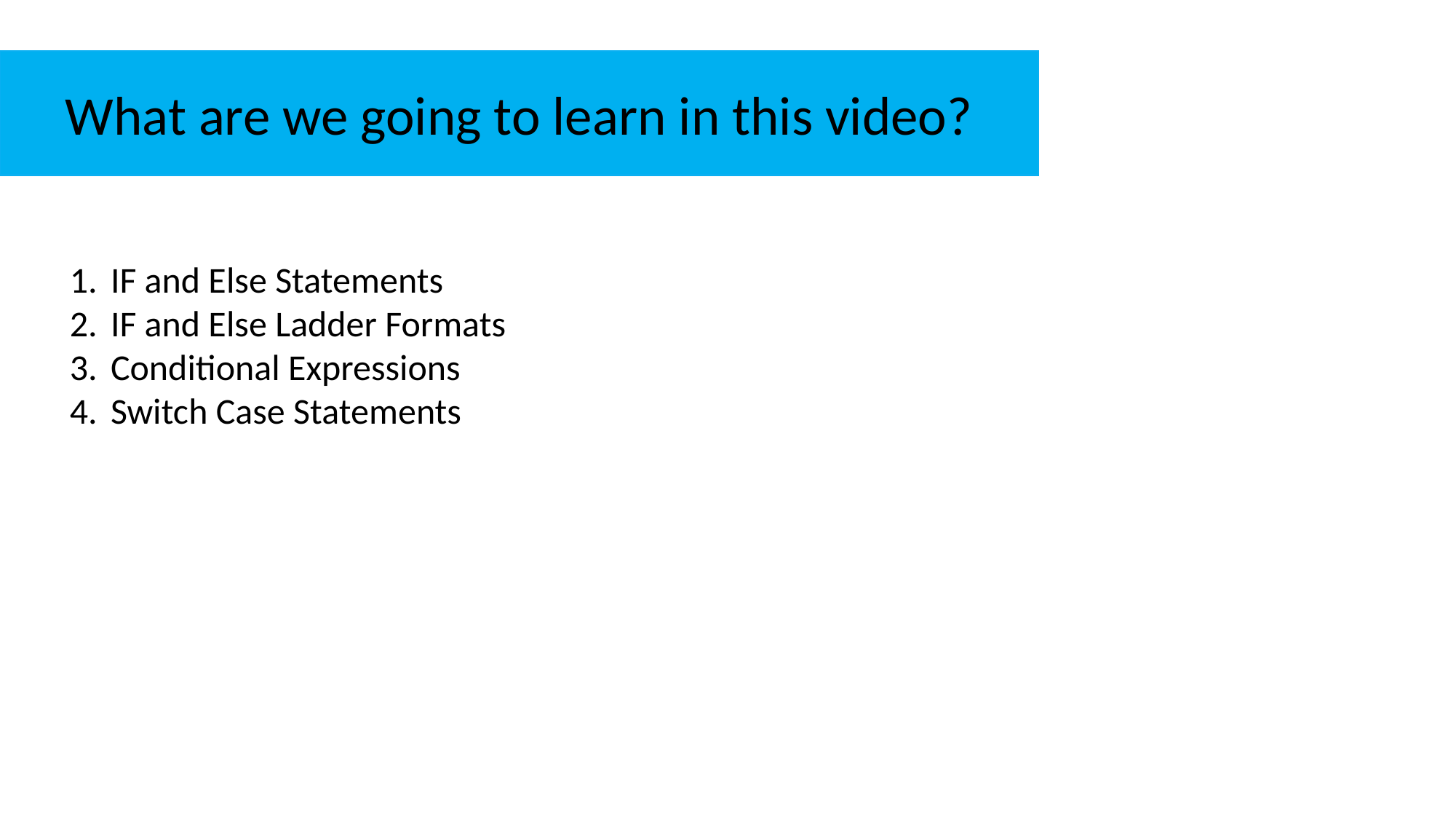

What are we going to learn in this video?
IF and Else Statements
IF and Else Ladder Formats
Conditional Expressions
Switch Case Statements